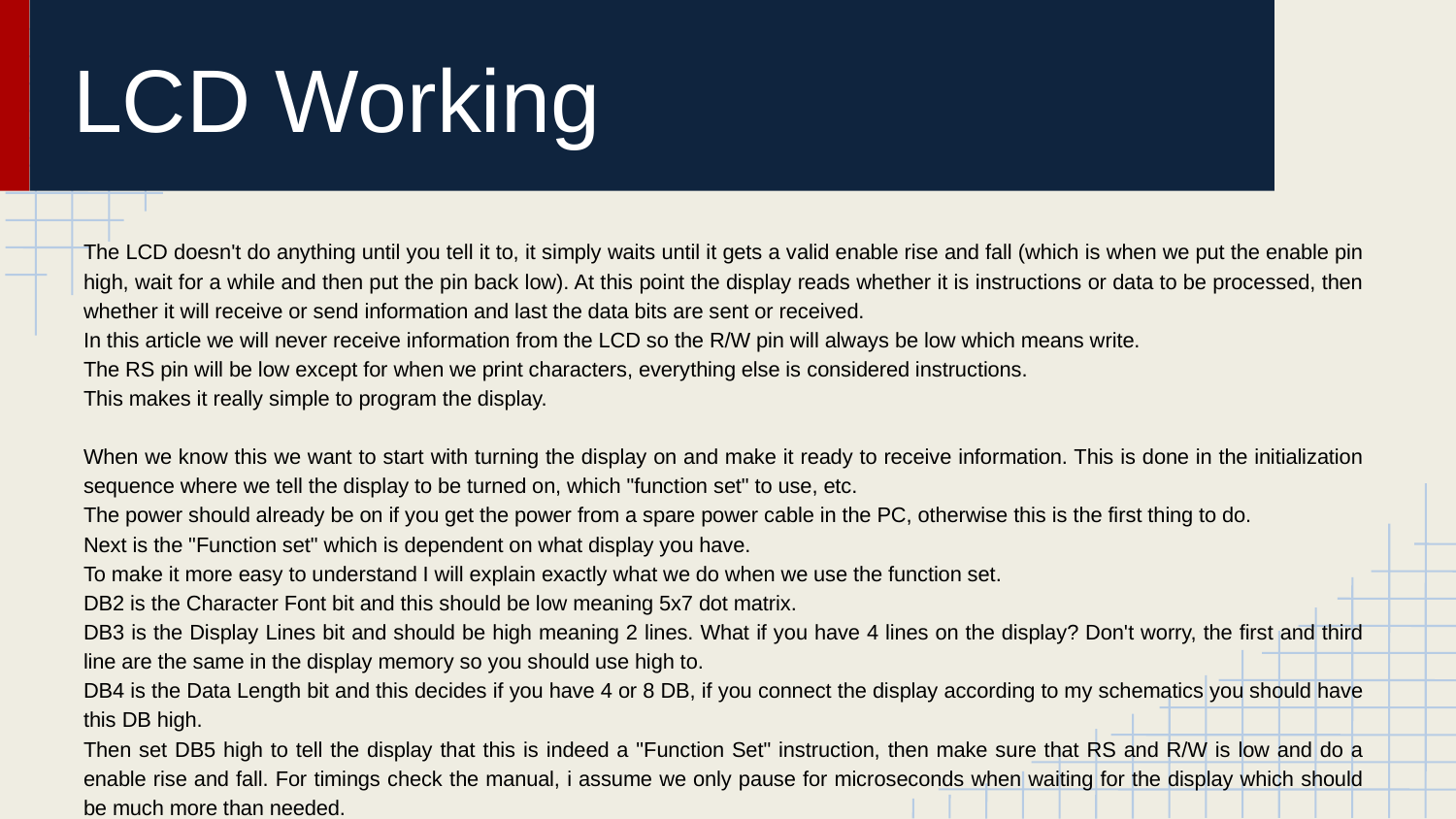

LCD Working

The LCD doesn't do anything until you tell it to, it simply waits until it gets a valid enable rise and fall (which is when we put the enable pin high, wait for a while and then put the pin back low). At this point the display reads whether it is instructions or data to be processed, then whether it will receive or send information and last the data bits are sent or received.
In this article we will never receive information from the LCD so the R/W pin will always be low which means write.
The RS pin will be low except for when we print characters, everything else is considered instructions.
This makes it really simple to program the display.

When we know this we want to start with turning the display on and make it ready to receive information. This is done in the initialization sequence where we tell the display to be turned on, which "function set" to use, etc.
The power should already be on if you get the power from a spare power cable in the PC, otherwise this is the first thing to do.
Next is the "Function set" which is dependent on what display you have.
To make it more easy to understand I will explain exactly what we do when we use the function set.
DB2 is the Character Font bit and this should be low meaning 5x7 dot matrix.
DB3 is the Display Lines bit and should be high meaning 2 lines. What if you have 4 lines on the display? Don't worry, the first and third line are the same in the display memory so you should use high to.
DB4 is the Data Length bit and this decides if you have 4 or 8 DB, if you connect the display according to my schematics you should have this DB high.
Then set DB5 high to tell the display that this is indeed a "Function Set" instruction, then make sure that RS and R/W is low and do a enable rise and fall. For timings check the manual, i assume we only pause for microseconds when waiting for the display which should be much more than needed.